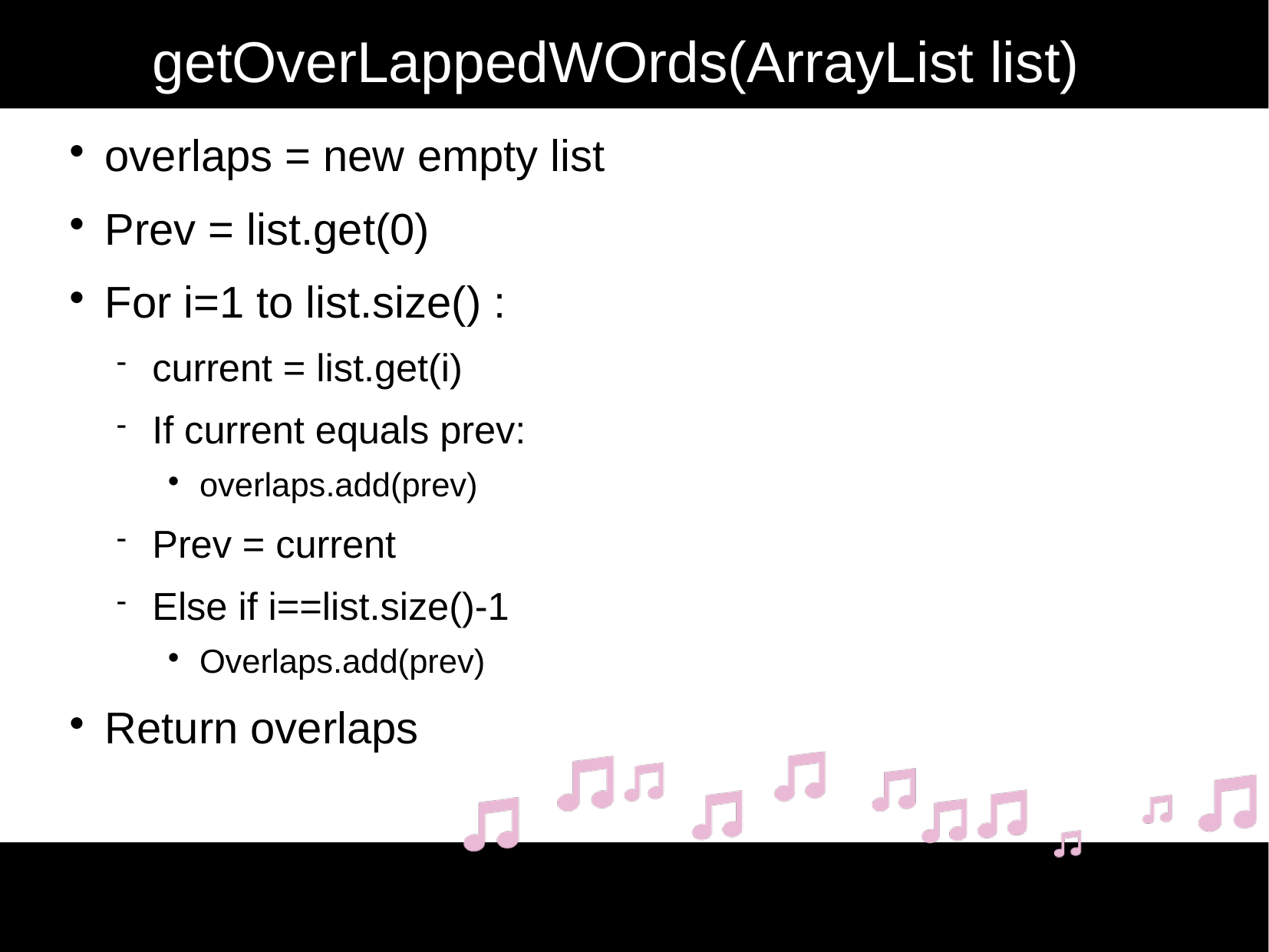

getOverLappedWOrds(ArrayList list)
overlaps = new empty list
Prev = list.get(0)
For i=1 to list.size() :
current = list.get(i)
If current equals prev:
overlaps.add(prev)
Prev = current
Else if i==list.size()-1
Overlaps.add(prev)
Return overlaps